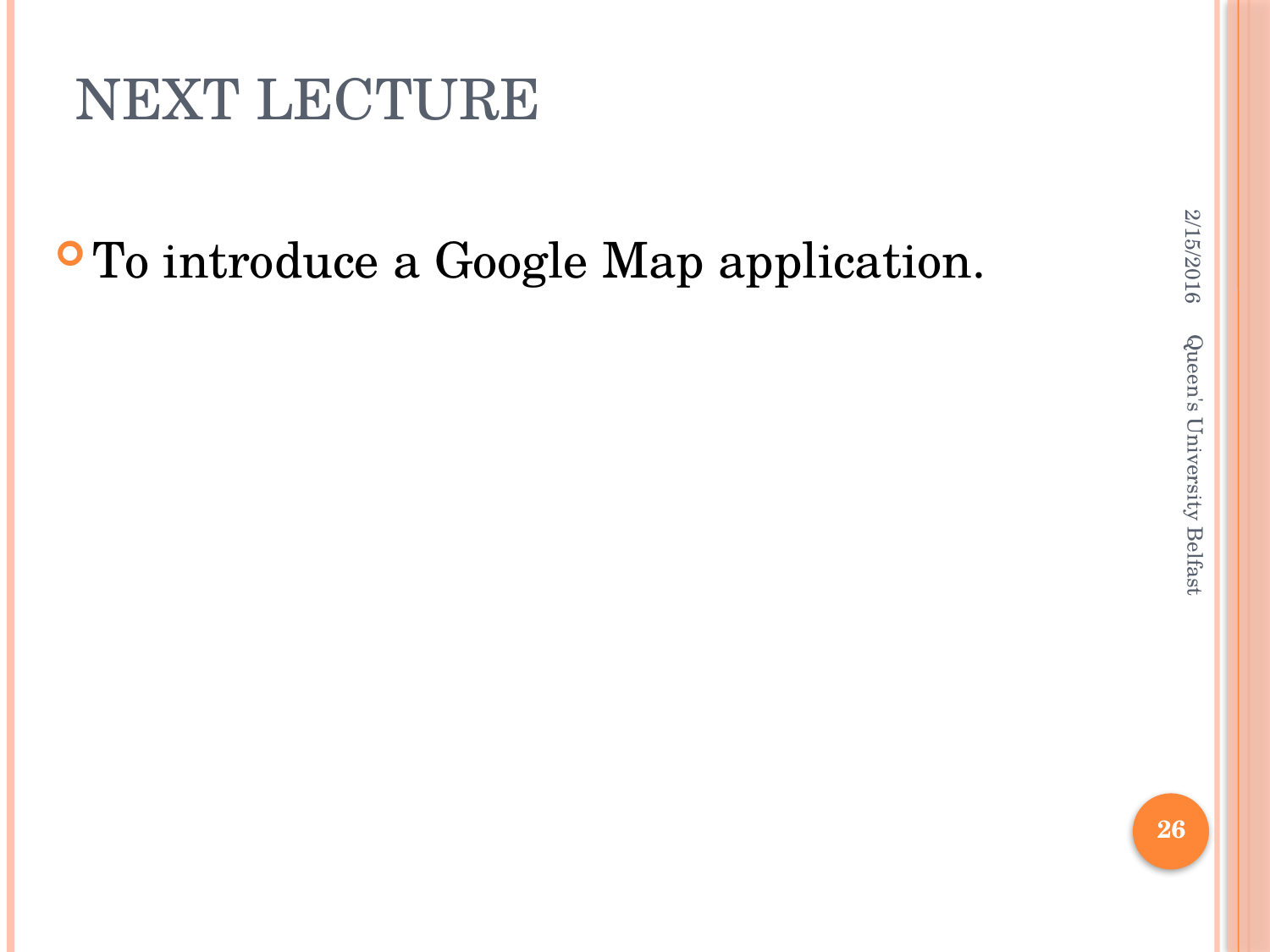

# next lecture
2/15/2016
To introduce a Google Map application.
Queen's University Belfast
26